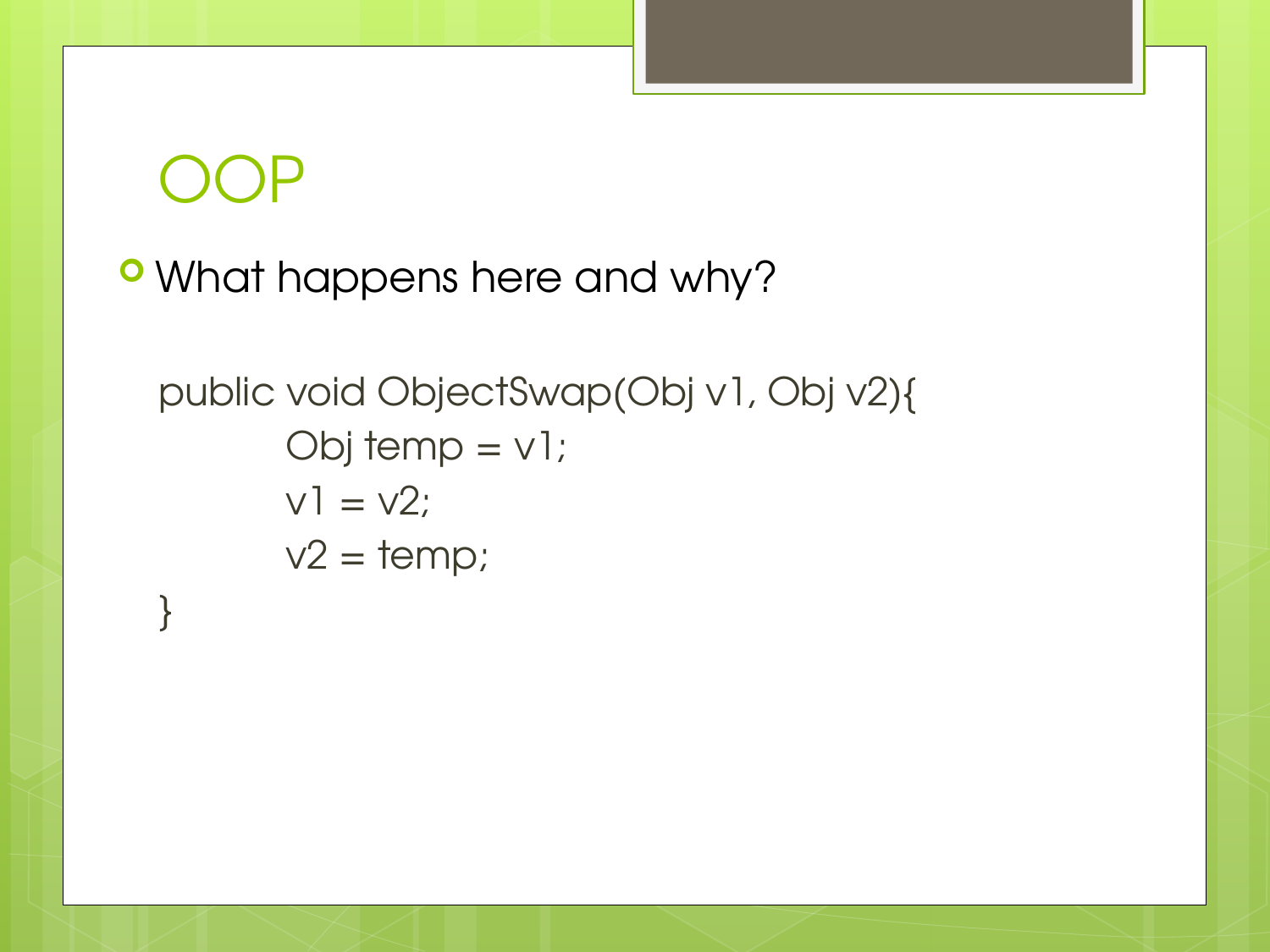

# OOP
What happens here and why?

public void ObjectSwap(Obj v1, Obj v2){
	Obj temp = v1;
	v1 = v2;
	v2 = temp;
}